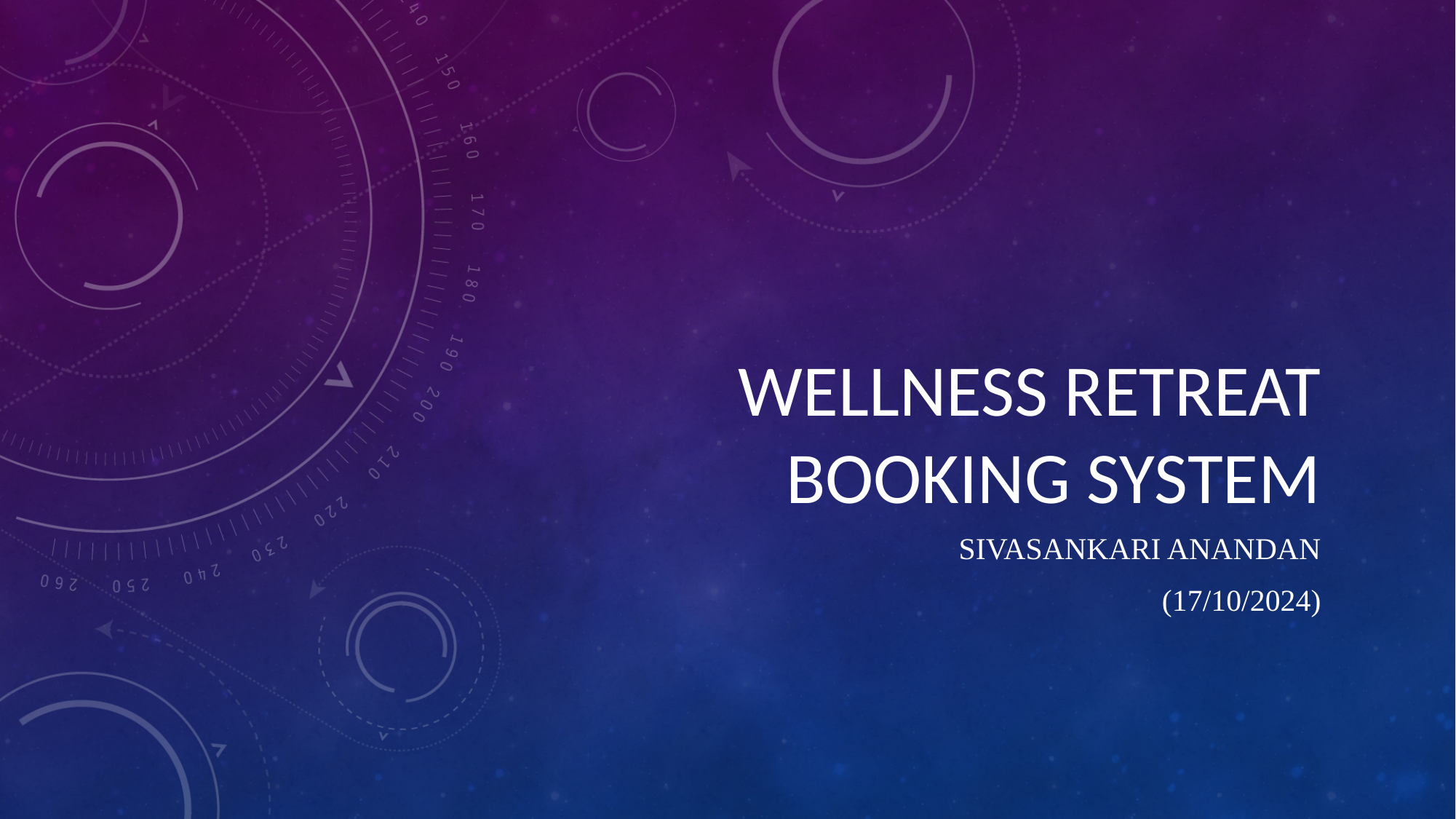

# Wellness retreat booking system
Sivasankari Anandan
(17/10/2024)